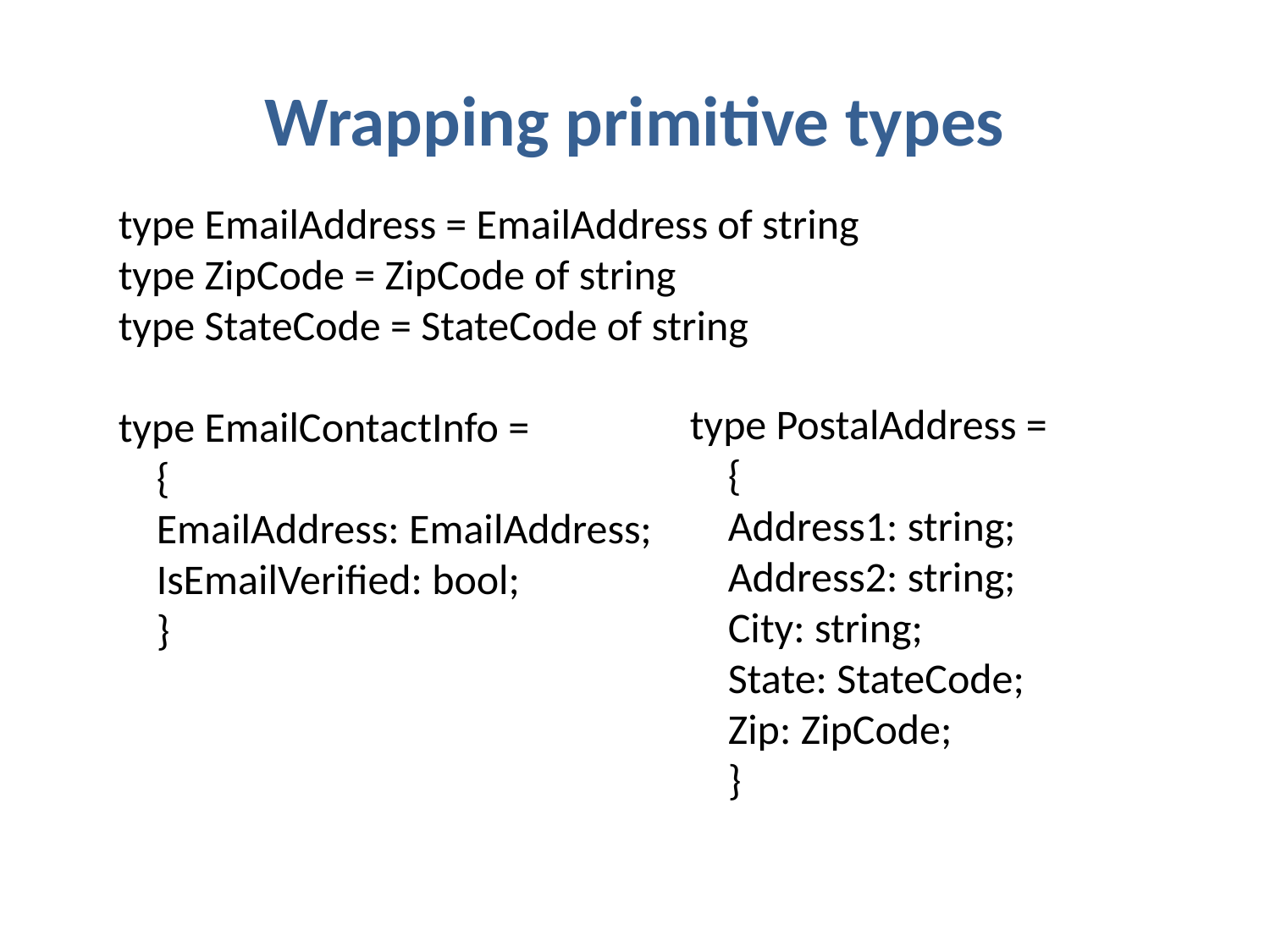

# Wrapping primitive types
type EmailAddress = EmailAddress of string
type ZipCode = ZipCode of string
type StateCode = StateCode of string

type EmailContactInfo =
    {
    EmailAddress: EmailAddress;
    IsEmailVerified: bool;
    }

type PostalAddress =
    {
    Address1: string;
    Address2: string;
    City: string;
    State: StateCode;
    Zip: ZipCode;
    }